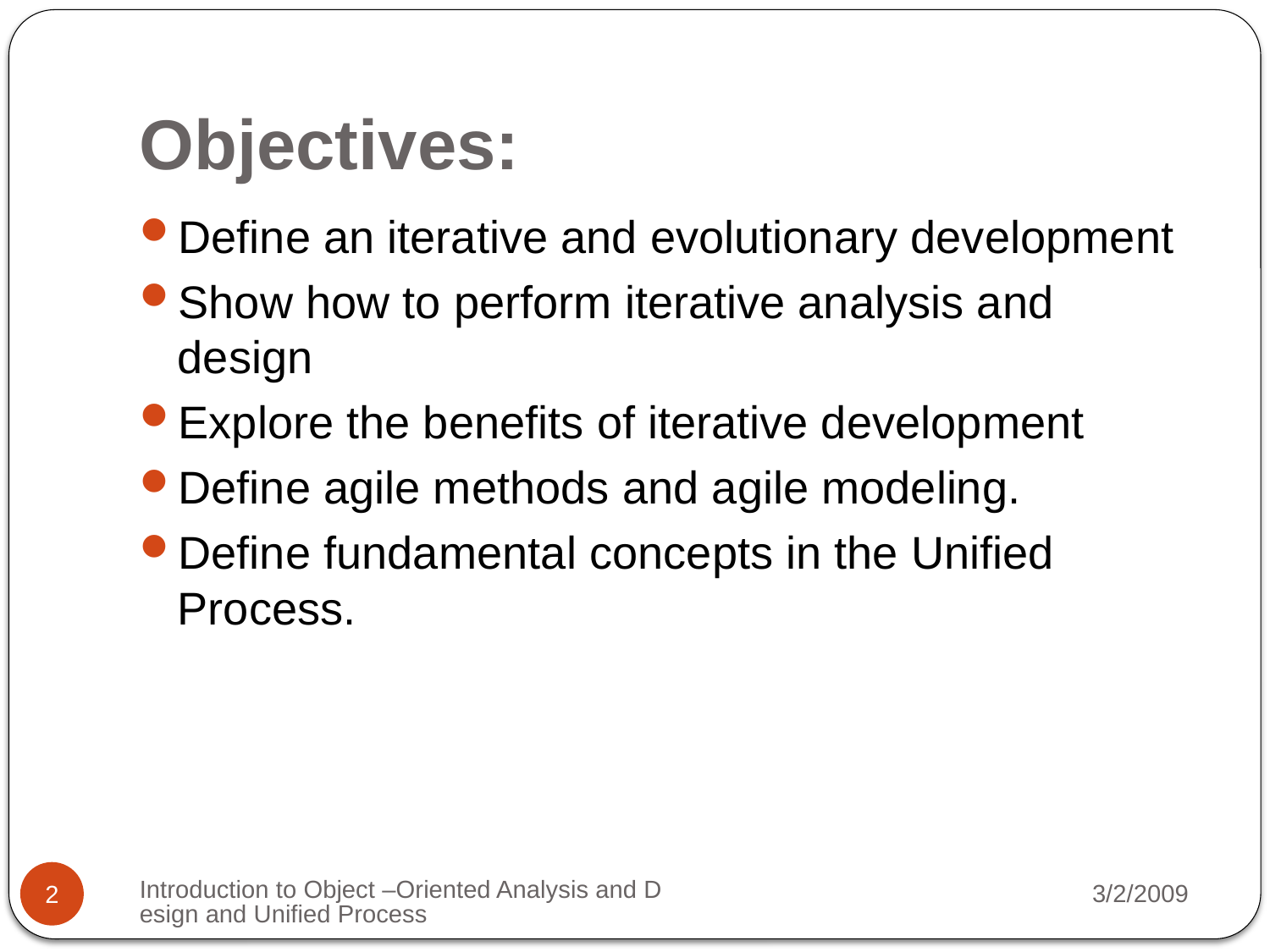

# Objectives:
Define an iterative and evolutionary development
Show how to perform iterative analysis and design
Explore the benefits of iterative development
Define agile methods and agile modeling.
Define fundamental concepts in the Unified Process.

Introduction to Object –Oriented Analysis and Design and Unified Process
3/2/2009
2